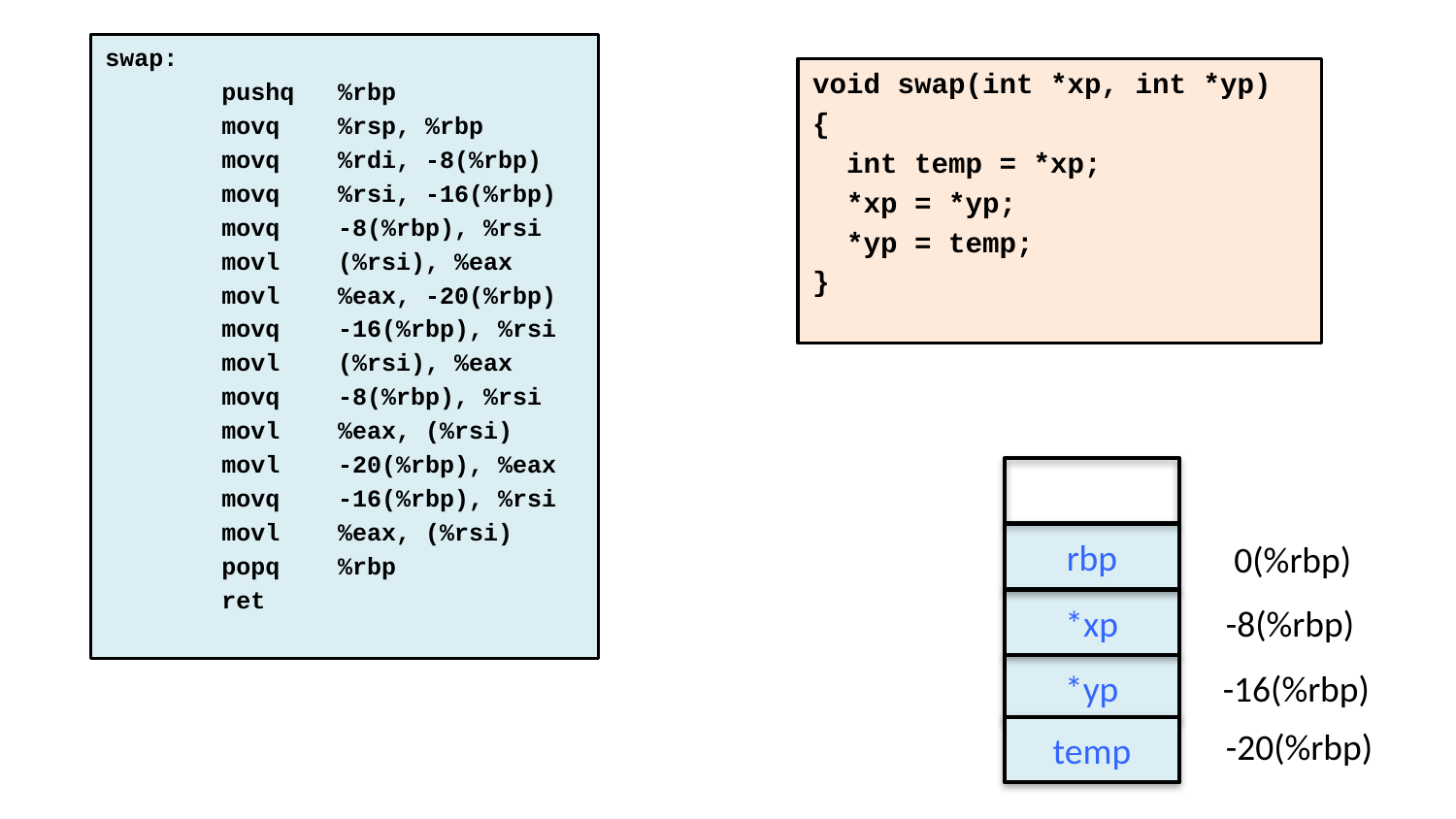

swap:
        pushq   %rbp
        movq    %rsp, %rbp
        movq    %rdi, -8(%rbp)
        movq    %rsi, -16(%rbp)
        movq    -8(%rbp), %rsi
        movl    (%rsi), %eax
        movl    %eax, -20(%rbp)
        movq    -16(%rbp), %rsi
        movl    (%rsi), %eax
        movq    -8(%rbp), %rsi
        movl    %eax, (%rsi)
        movl    -20(%rbp), %eax
        movq    -16(%rbp), %rsi
        movl    %eax, (%rsi)
        popq    %rbp
        ret
void swap(int *xp, int *yp)
{
  int temp = *xp;
  *xp = *yp;
  *yp = temp;
}

rbp
*xp
*yp
0(%rbp)
-8(%rbp)
-16(%rbp)
-20(%rbp)
temp